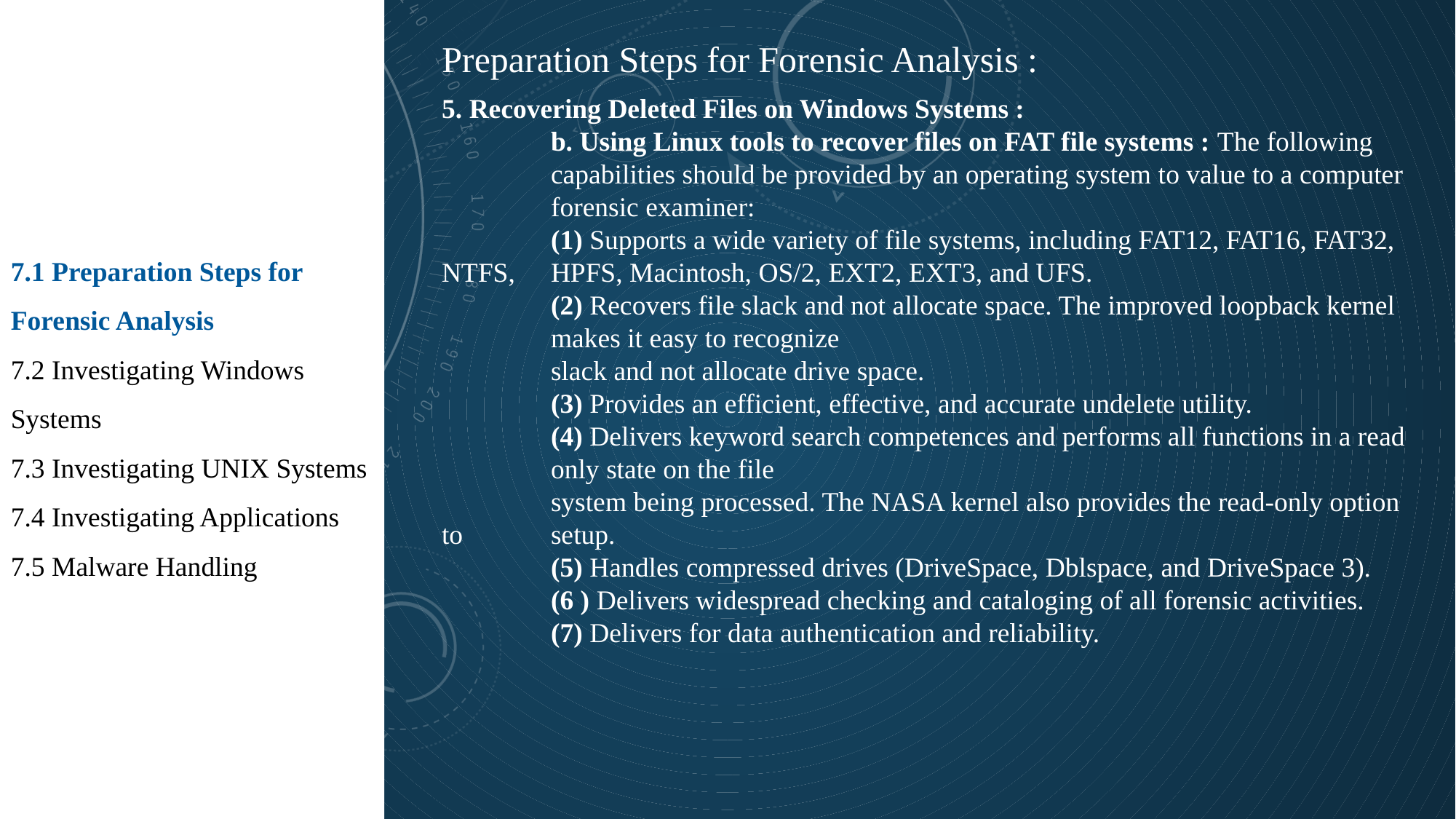

7.1 Preparation Steps for Forensic Analysis
7.2 Investigating Windows Systems
7.3 Investigating UNIX Systems
7.4 Investigating Applications
7.5 Malware Handling
Preparation Steps for Forensic Analysis :
5. Recovering Deleted Files on Windows Systems :
	b. Using Linux tools to recover files on FAT file systems : The following 	capabilities should be provided by an operating system to value to a computer 	forensic examiner:
	(1) Supports a wide variety of file systems, including FAT12, FAT16, FAT32, NTFS, 	HPFS, Macintosh, OS/2, EXT2, EXT3, and UFS.
	(2) Recovers file slack and not allocate space. The improved loopback kernel 	makes it easy to recognize
	slack and not allocate drive space.
	(3) Provides an efficient, effective, and accurate undelete utility.
	(4) Delivers keyword search competences and performs all functions in a read 	only state on the file
	system being processed. The NASA kernel also provides the read-only option to 	setup.
	(5) Handles compressed drives (DriveSpace, Dblspace, and DriveSpace 3).
	(6 ) Delivers widespread checking and cataloging of all forensic activities.
	(7) Delivers for data authentication and reliability.